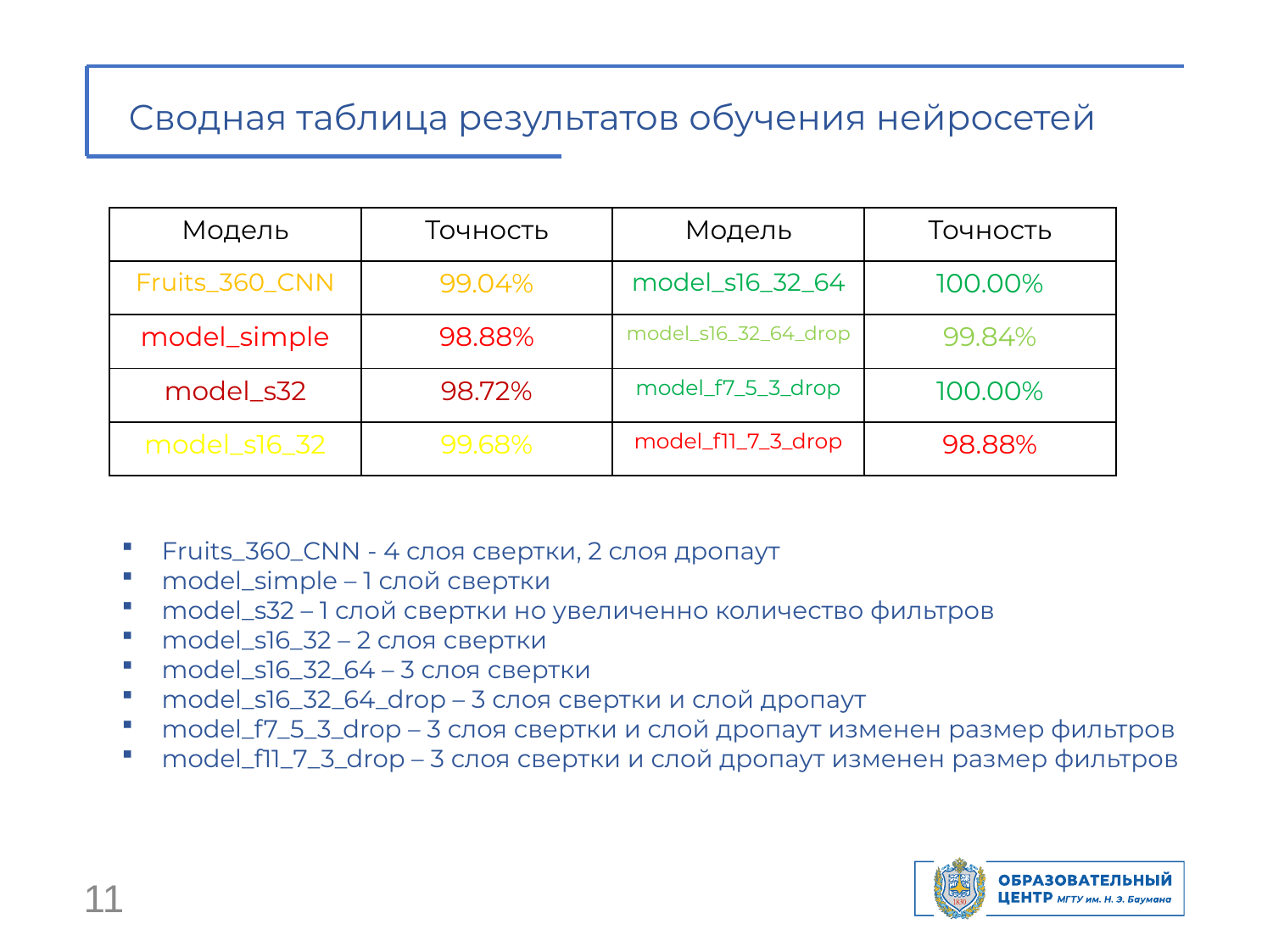

Сводная таблица результатов обучения нейросетей

| Модель | Точность | Модель | Точность |
| --- | --- | --- | --- |
| Fruits\_360\_CNN | 99.04% | model\_s16\_32\_64 | 100.00% |
| model\_simple | 98.88% | model\_s16\_32\_64\_drop | 99.84% |
| model\_s32 | 98.72% | model\_f7\_5\_3\_drop | 100.00% |
| model\_s16\_32 | 99.68% | model\_f11\_7\_3\_drop | 98.88% |
Fruits_360_CNN - 4 слоя свертки, 2 слоя дропаут
model_simple – 1 слой свертки
model_s32 – 1 слой свертки но увеличенно количество фильтров
model_s16_32 – 2 слоя свертки
model_s16_32_64 – 3 слоя свертки
model_s16_32_64_drop – 3 слоя свертки и слой дропаут
model_f7_5_3_drop – 3 слоя свертки и слой дропаут изменен размер фильтров
model_f11_7_3_drop – 3 слоя свертки и слой дропаут изменен размер фильтров
11